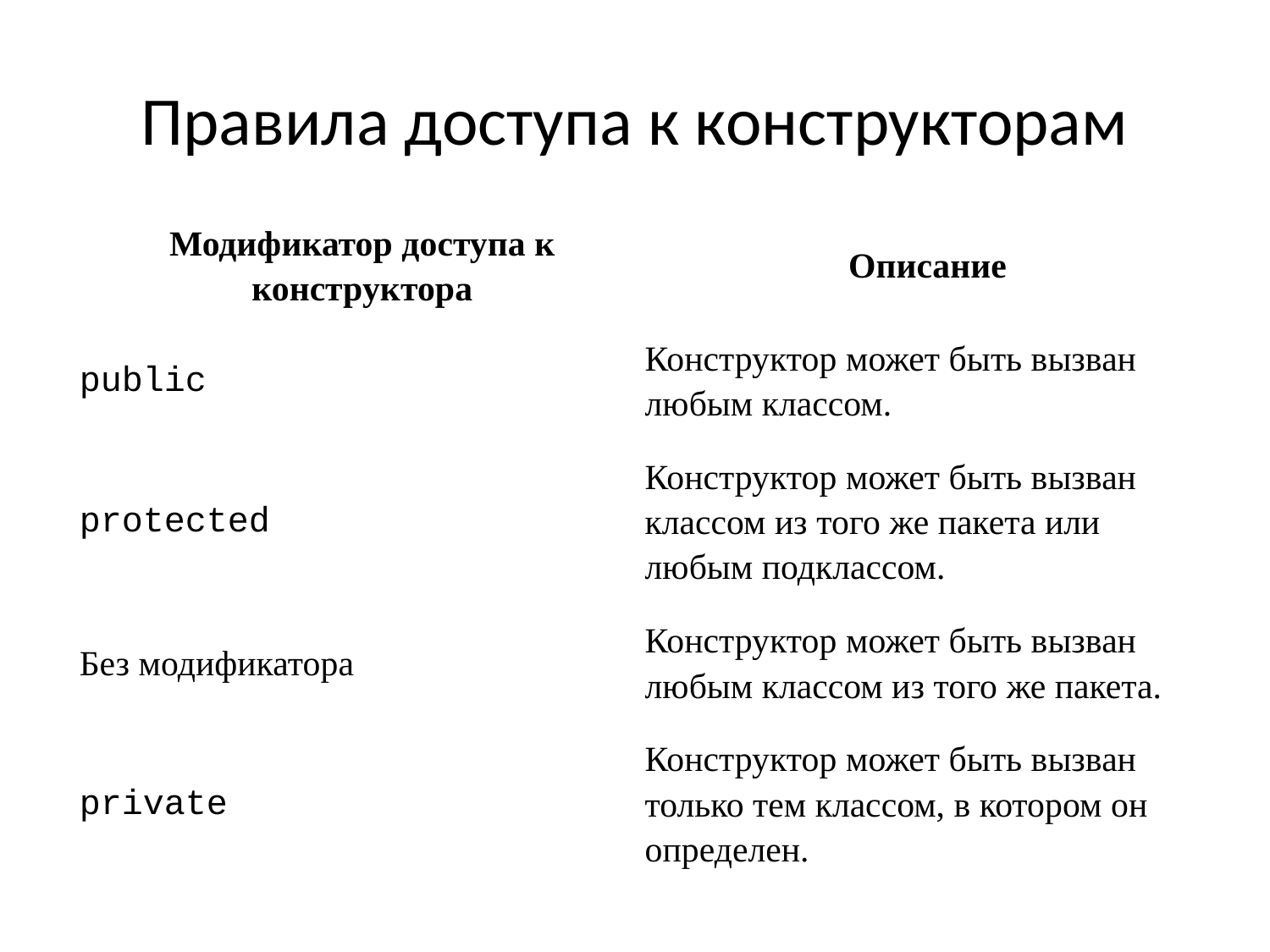

# Правила доступа к конструкторам
| Модификатор доступа к конструктора | Описание |
| --- | --- |
| public | Конструктор может быть вызван любым классом. |
| protected | Конструктор может быть вызван классом из того же пакета или любым подклассом. |
| Без модификатора | Конструктор может быть вызван любым классом из того же пакета. |
| private | Конструктор может быть вызван только тем классом, в котором он определен. |